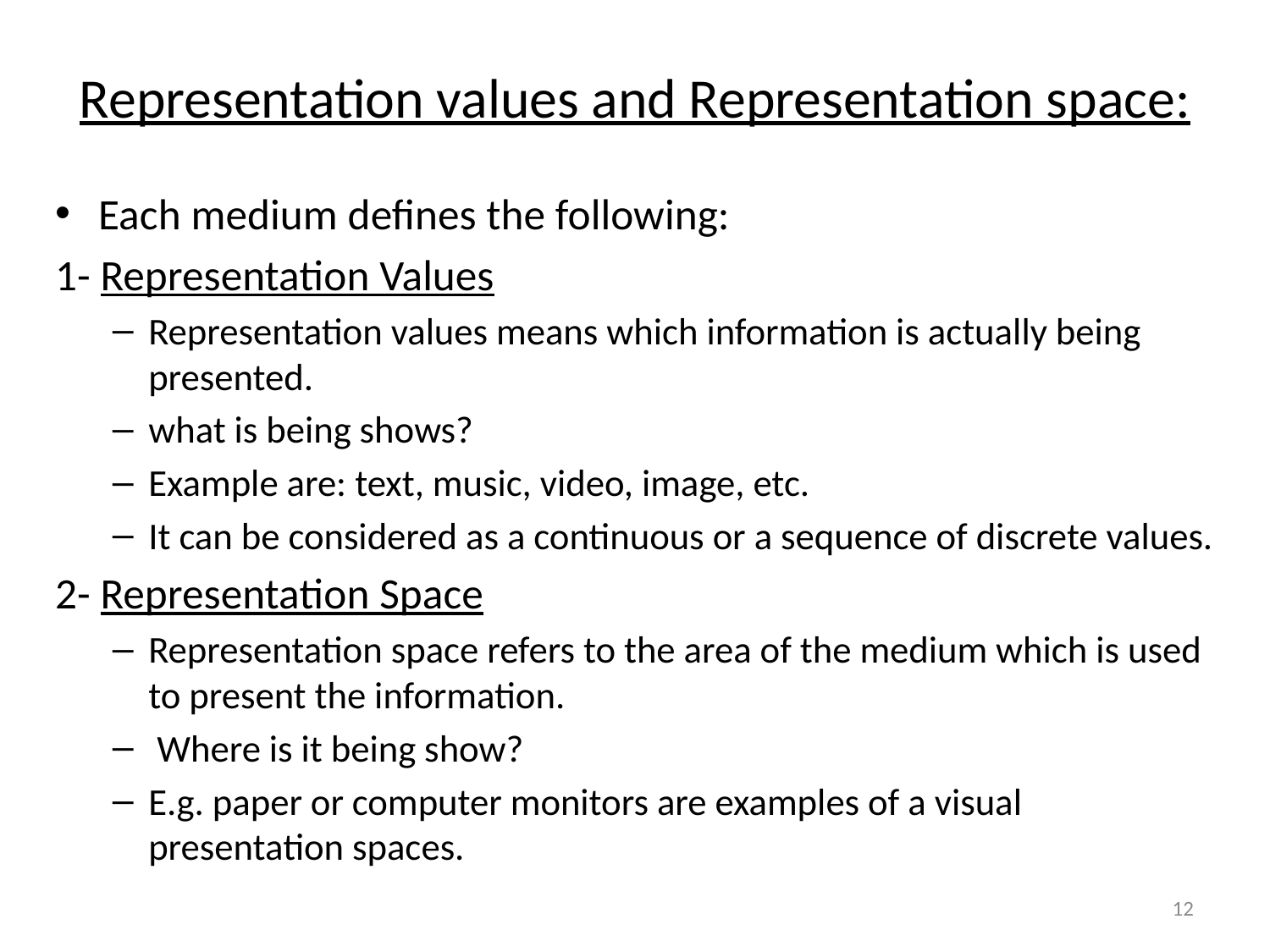

# Representation values and Representation space:
Each medium defines the following:
1- Representation Values
Representation values means which information is actually being presented.
what is being shows?
Example are: text, music, video, image, etc.
It can be considered as a continuous or a sequence of discrete values.
2- Representation Space
Representation space refers to the area of the medium which is used to present the information.
 Where is it being show?
E.g. paper or computer monitors are examples of a visual presentation spaces.

12